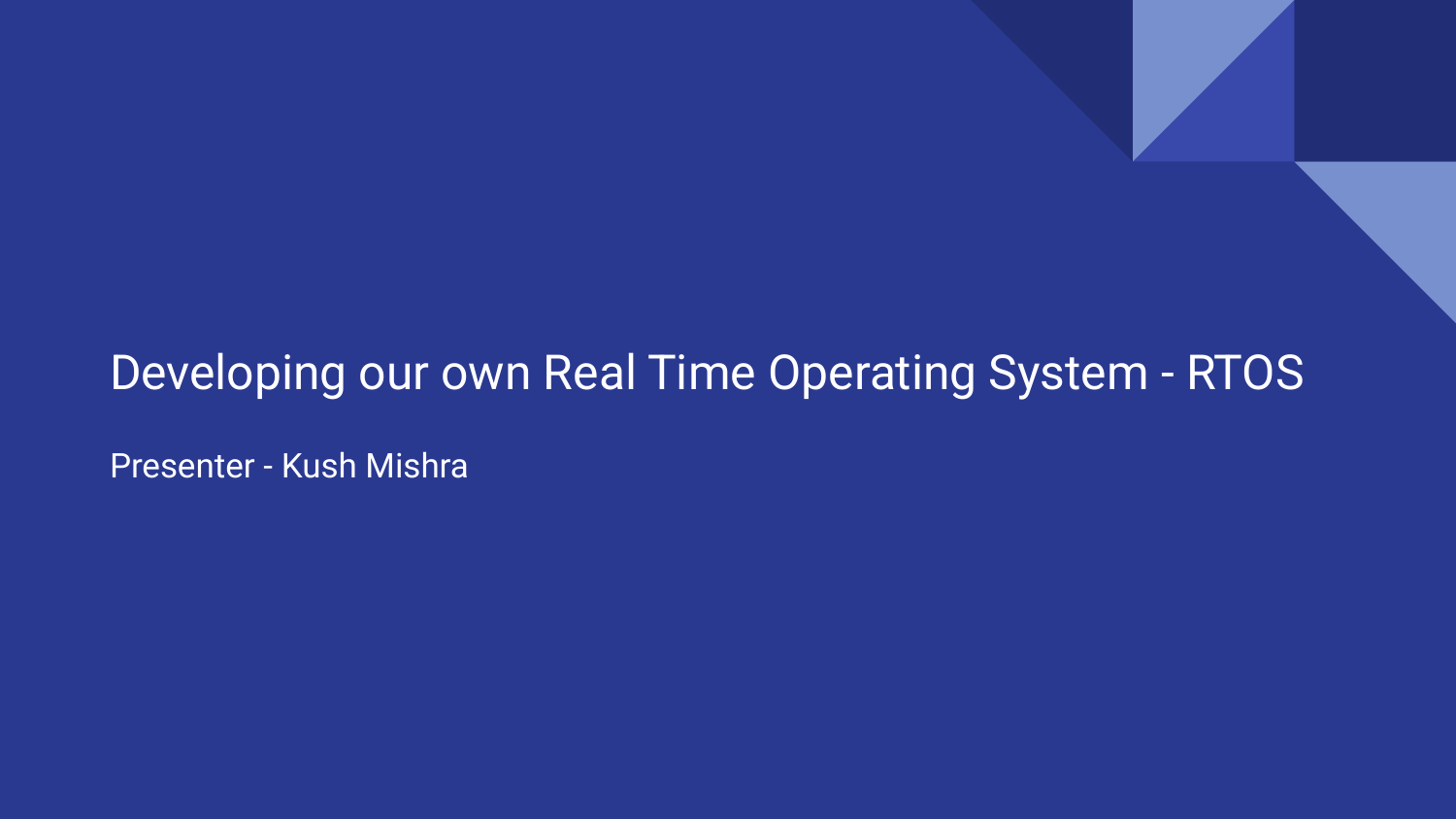

# Developing our own Real Time Operating System - RTOS
Presenter - Kush Mishra